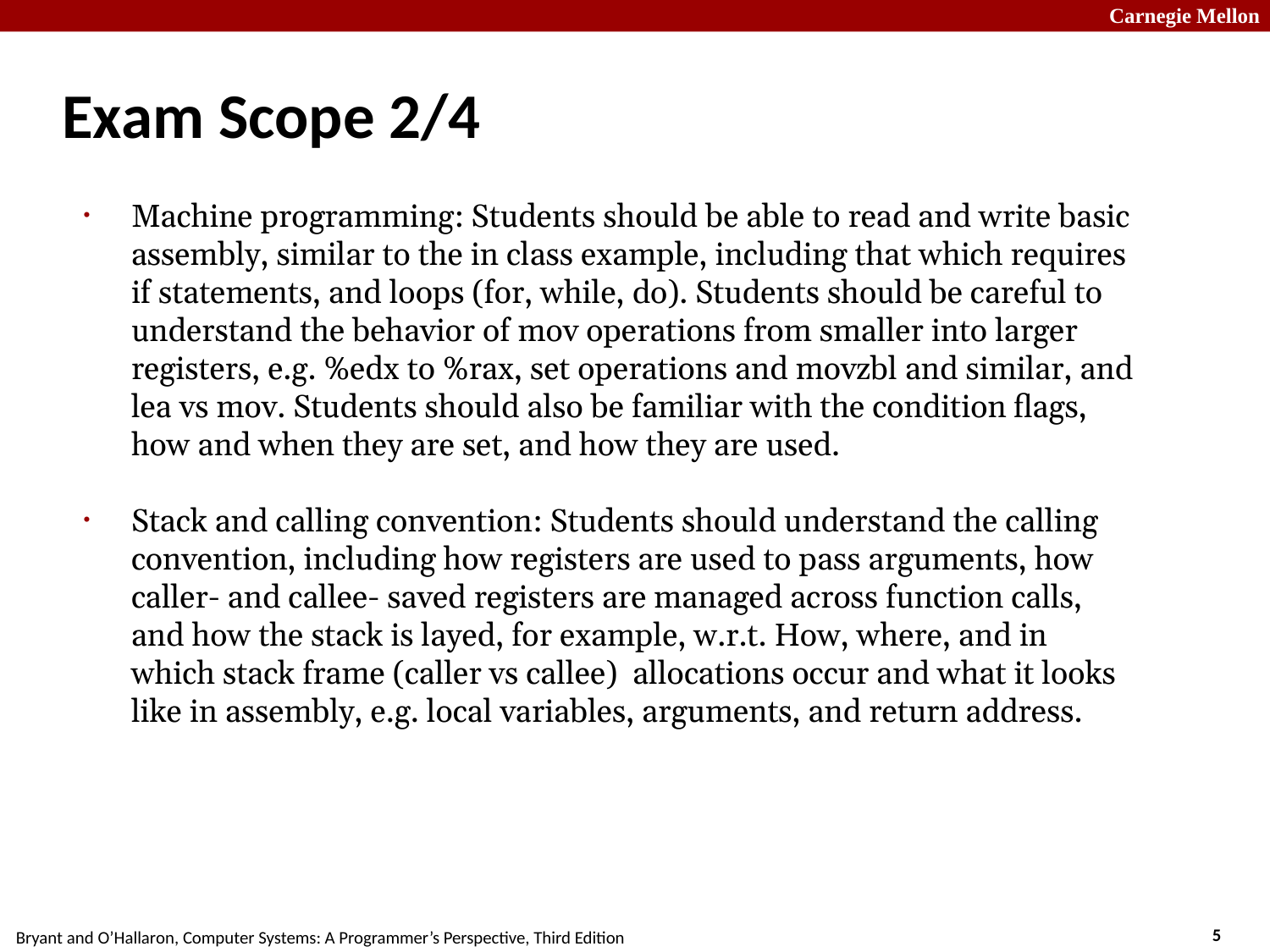

# Exam Scope 2/4
Machine programming: Students should be able to read and write basic assembly, similar to the in class example, including that which requires if statements, and loops (for, while, do). Students should be careful to understand the behavior of mov operations from smaller into larger registers, e.g. %edx to %rax, set operations and movzbl and similar, and lea vs mov. Students should also be familiar with the condition flags, how and when they are set, and how they are used.

Stack and calling convention: Students should understand the calling convention, including how registers are used to pass arguments, how caller- and callee- saved registers are managed across function calls, and how the stack is layed, for example, w.r.t. How, where, and in which stack frame (caller vs callee)  allocations occur and what it looks like in assembly, e.g. local variables, arguments, and return address.